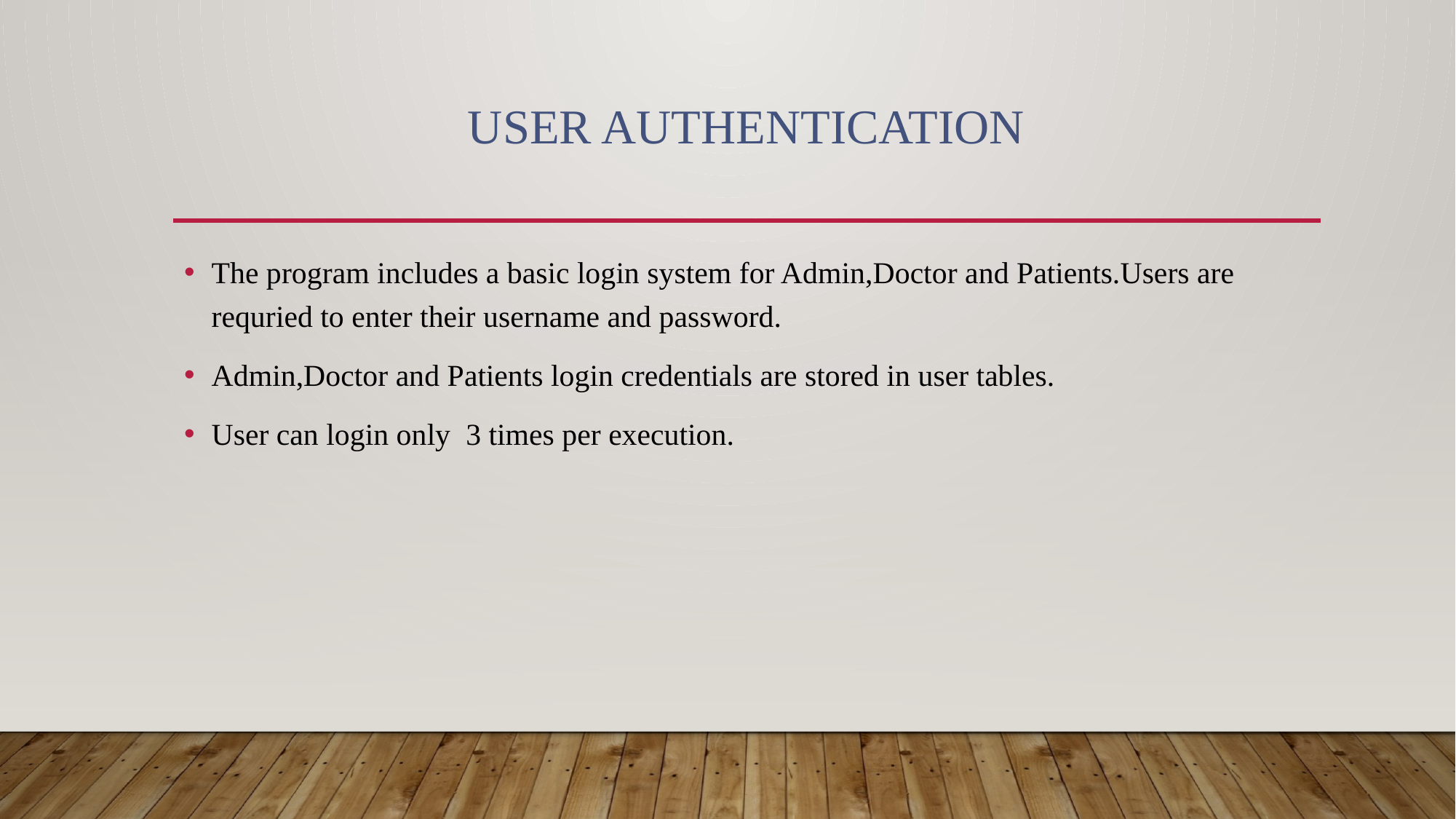

# User Authentication
The program includes a basic login system for Admin,Doctor and Patients.Users are requried to enter their username and password.
Admin,Doctor and Patients login credentials are stored in user tables.
User can login only  3 times per execution.